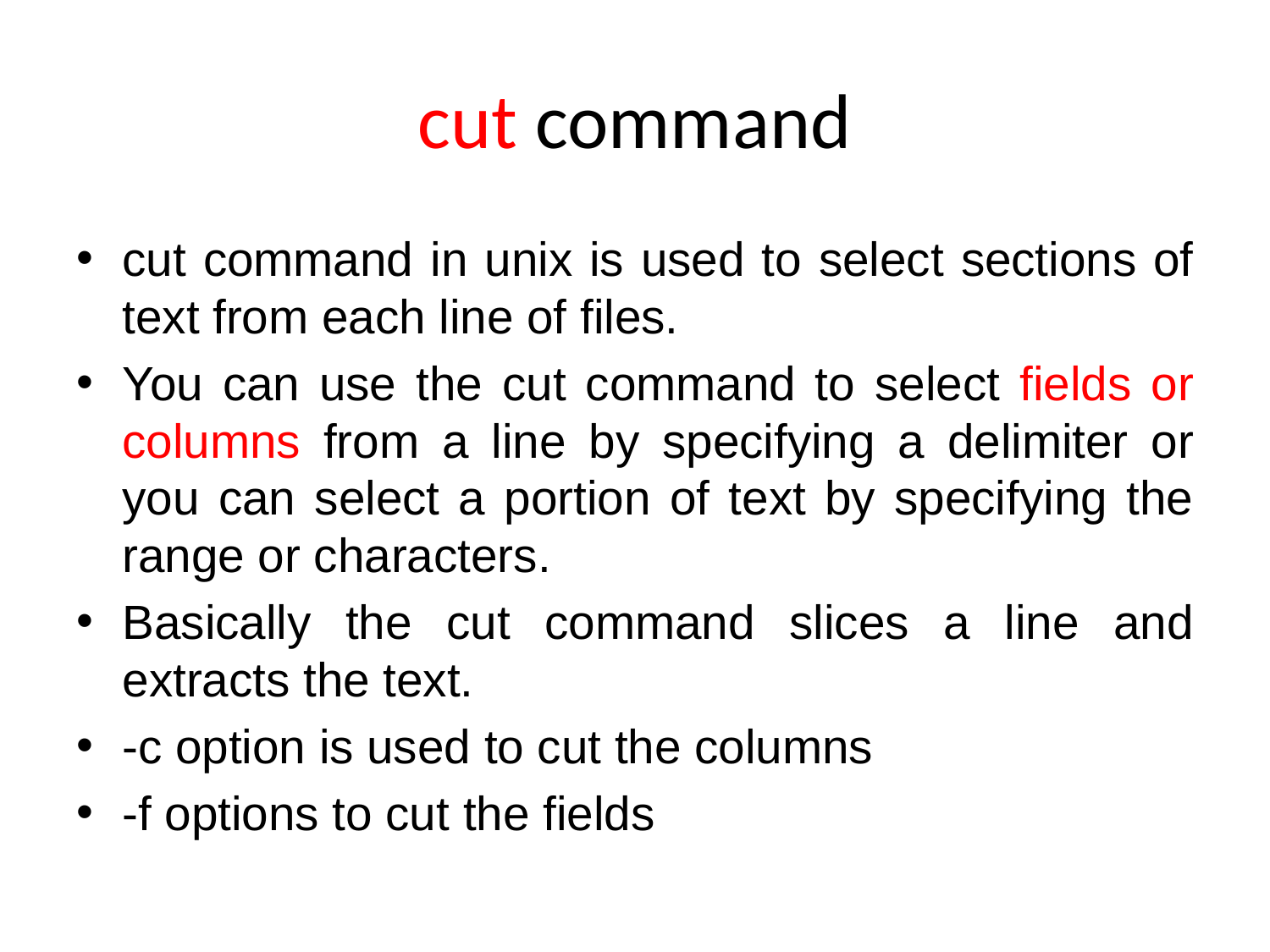

# cut command
cut command in unix is used to select sections of text from each line of files.
You can use the cut command to select fields or columns from a line by specifying a delimiter or you can select a portion of text by specifying the range or characters.
Basically the cut command slices a line and extracts the text.
-c option is used to cut the columns
-f options to cut the fields